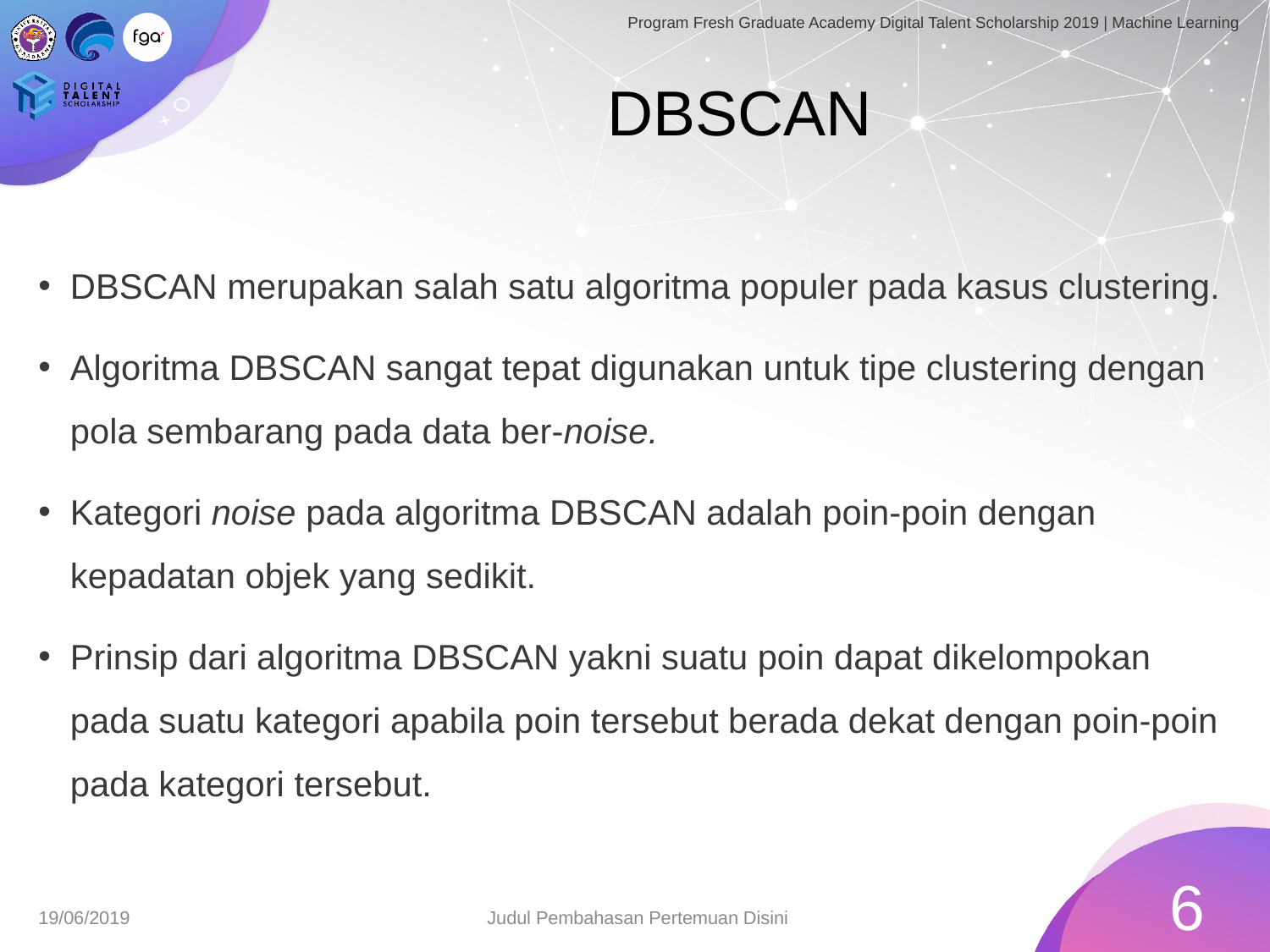

# DBSCAN
DBSCAN merupakan salah satu algoritma populer pada kasus clustering.
Algoritma DBSCAN sangat tepat digunakan untuk tipe clustering dengan pola sembarang pada data ber-noise.
Kategori noise pada algoritma DBSCAN adalah poin-poin dengan kepadatan objek yang sedikit.
Prinsip dari algoritma DBSCAN yakni suatu poin dapat dikelompokan pada suatu kategori apabila poin tersebut berada dekat dengan poin-poin pada kategori tersebut.
6
Judul Pembahasan Pertemuan Disini
19/06/2019